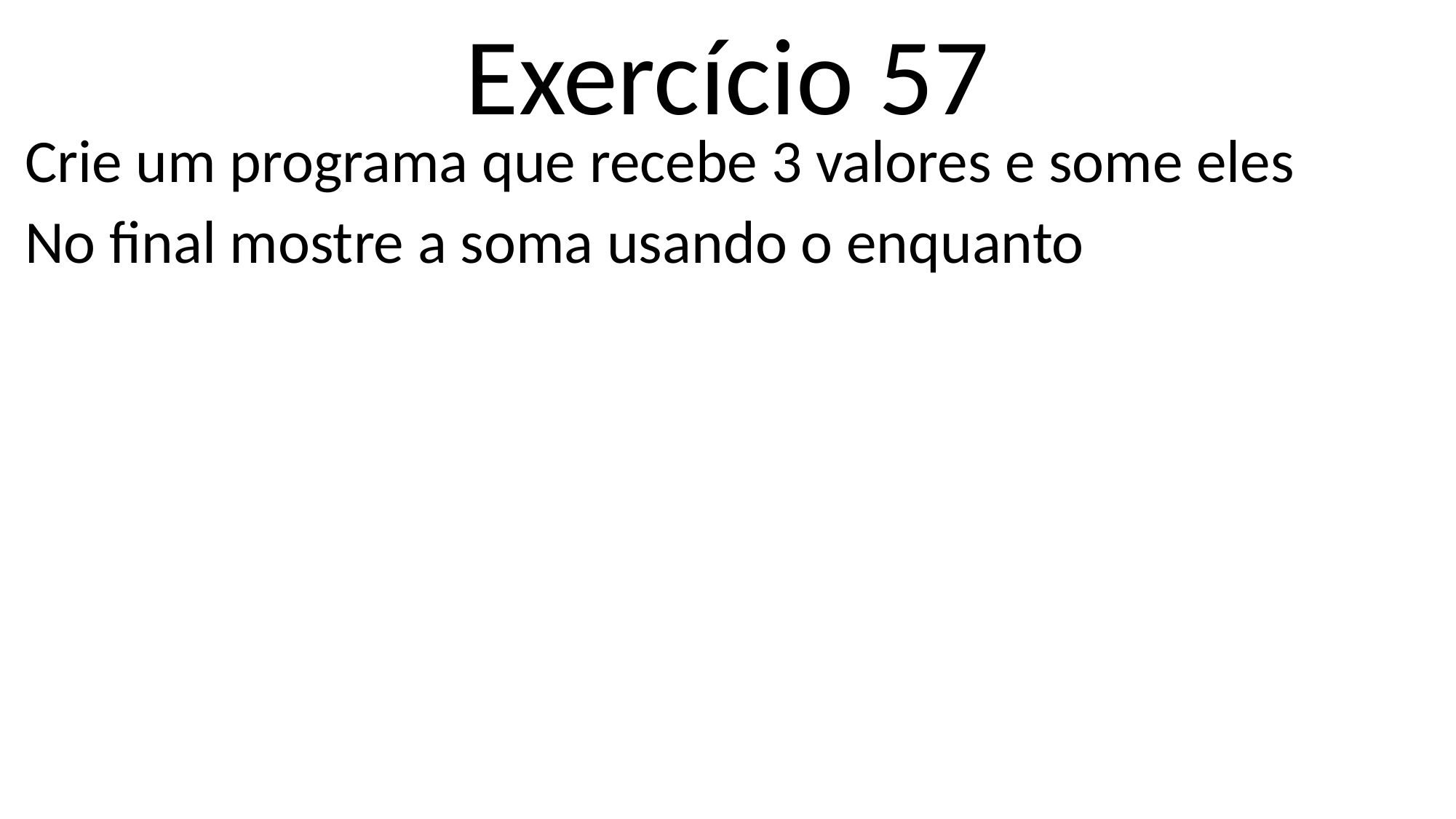

# Exercício 57
Crie um programa que recebe 3 valores e some eles
No final mostre a soma usando o enquanto